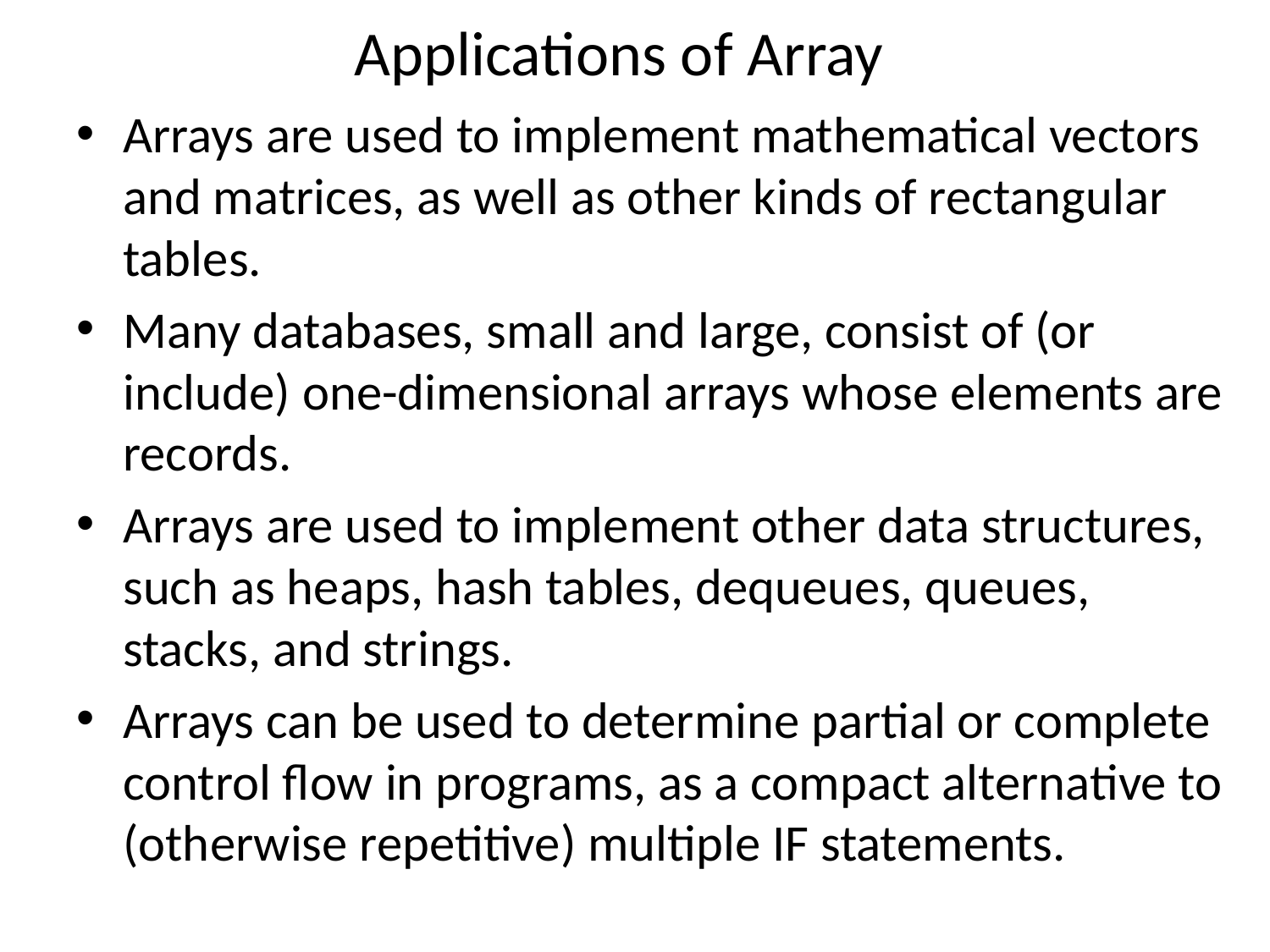

# Applications of Array
Arrays are used to implement mathematical vectors and matrices, as well as other kinds of rectangular tables.
Many databases, small and large, consist of (or include) one-dimensional arrays whose elements are records.
Arrays are used to implement other data structures, such as heaps, hash tables, dequeues, queues, stacks, and strings.
Arrays can be used to determine partial or complete control flow in programs, as a compact alternative to (otherwise repetitive) multiple IF statements.